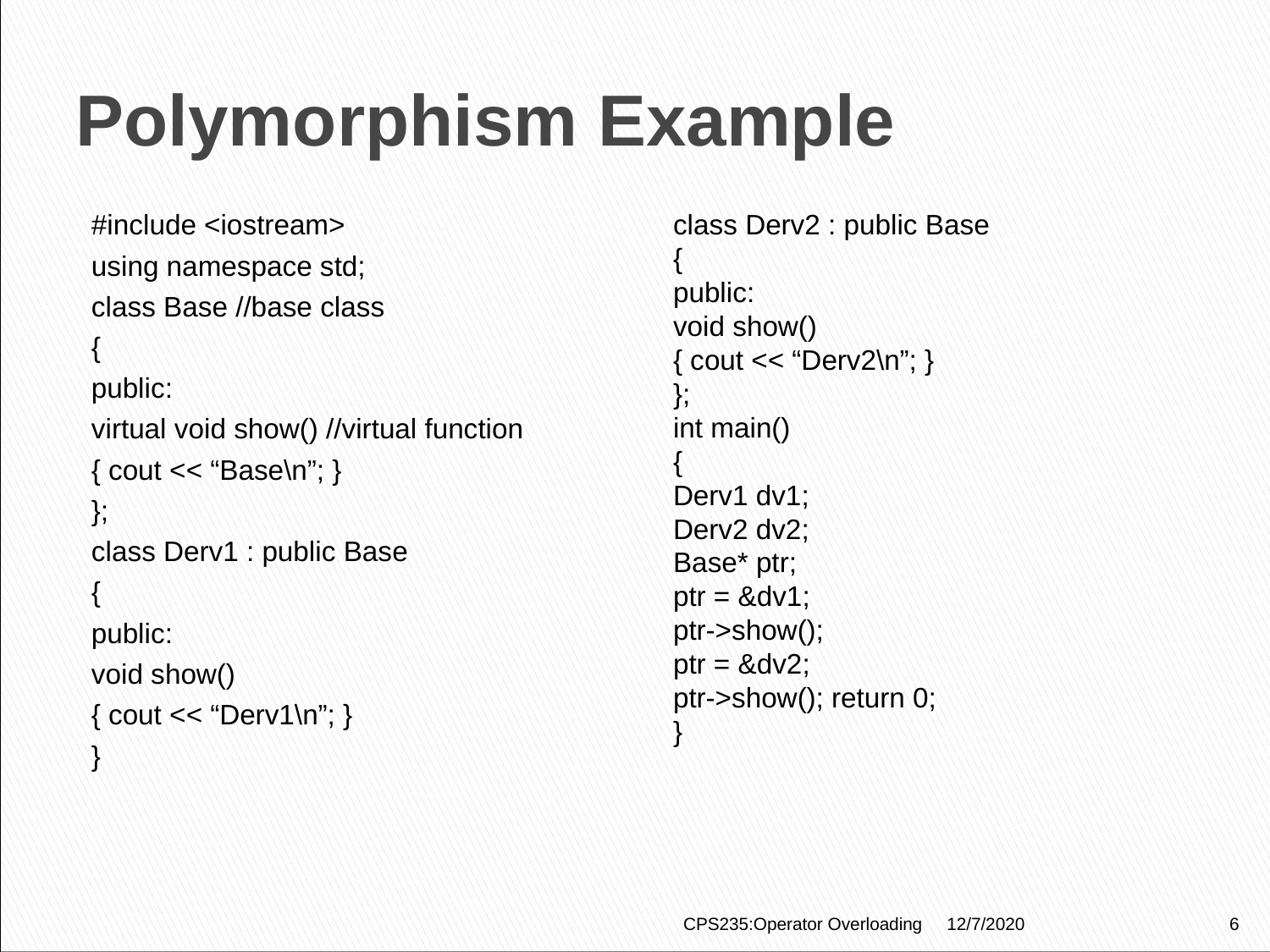

# Polymorphism Example
#include <iostream>
using namespace std;
class Base //base class
{
public:
virtual void show() //virtual function
{ cout << “Base\n”; }
};
class Derv1 : public Base
{
public:
void show()
{ cout << “Derv1\n”; }
}

class Derv2 : public Base
{
public:
void show()
{ cout << “Derv2\n”; }
};
int main()
{
Derv1 dv1;
Derv2 dv2;
Base* ptr;
ptr = &dv1;
ptr->show();
ptr = &dv2;
ptr->show(); return 0;
}

CPS235:Operator Overloading
12/7/2020
6